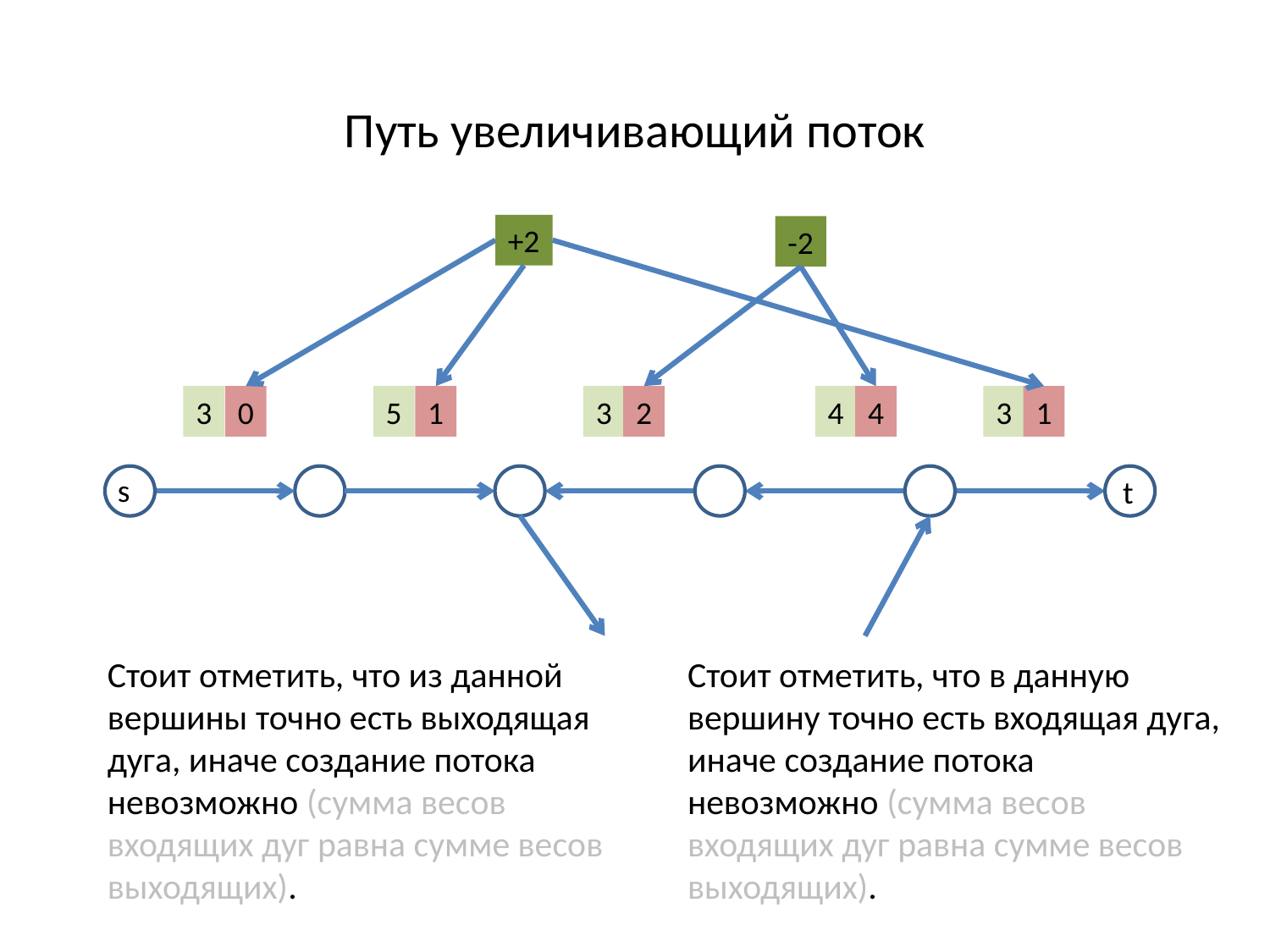

Путь увеличивающий поток
+2
-2
3
0
5
1
3
2
4
4
3
1
s

t
Стоит отметить, что из данной вершины точно есть выходящая дуга, иначе создание потока невозможно (сумма весов входящих дуг равна сумме весов выходящих).
Стоит отметить, что в данную вершину точно есть входящая дуга, иначе создание потока невозможно (сумма весов входящих дуг равна сумме весов выходящих).